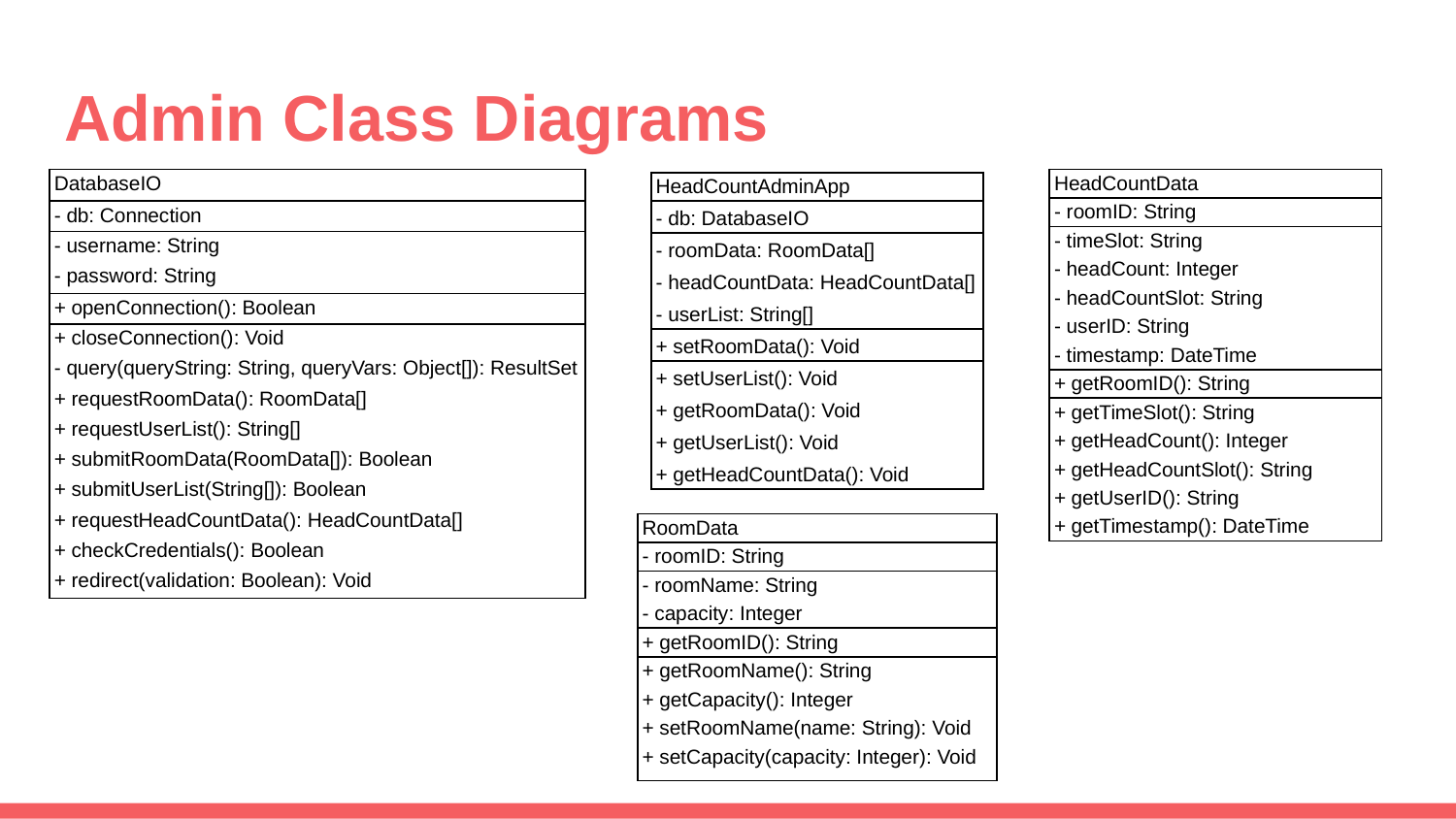

# Admin Class Diagrams
| DatabaseIO |
| --- |
| - db: Connection |
| - username: String |
| - password: String |
| + openConnection(): Boolean |
| + closeConnection(): Void |
| - query(queryString: String, queryVars: Object[]): ResultSet |
| + requestRoomData(): RoomData[] |
| + requestUserList(): String[] |
| + submitRoomData(RoomData[]): Boolean |
| + submitUserList(String[]): Boolean |
| + requestHeadCountData(): HeadCountData[] |
| + checkCredentials(): Boolean |
| + redirect(validation: Boolean): Void |
| HeadCountData |
| --- |
| - roomID: String |
| - timeSlot: String |
| - headCount: Integer |
| - headCountSlot: String |
| - userID: String |
| - timestamp: DateTime |
| + getRoomID(): String |
| + getTimeSlot(): String |
| + getHeadCount(): Integer |
| + getHeadCountSlot(): String |
| + getUserID(): String |
| + getTimestamp(): DateTime |
| HeadCountAdminApp |
| --- |
| - db: DatabaseIO |
| - roomData: RoomData[] |
| - headCountData: HeadCountData[] |
| - userList: String[] |
| + setRoomData(): Void |
| + setUserList(): Void |
| + getRoomData(): Void |
| + getUserList(): Void |
| + getHeadCountData(): Void |
| RoomData |
| --- |
| - roomID: String |
| - roomName: String |
| - capacity: Integer |
| + getRoomID(): String |
| + getRoomName(): String |
| + getCapacity(): Integer |
| + setRoomName(name: String): Void |
| + setCapacity(capacity: Integer): Void |